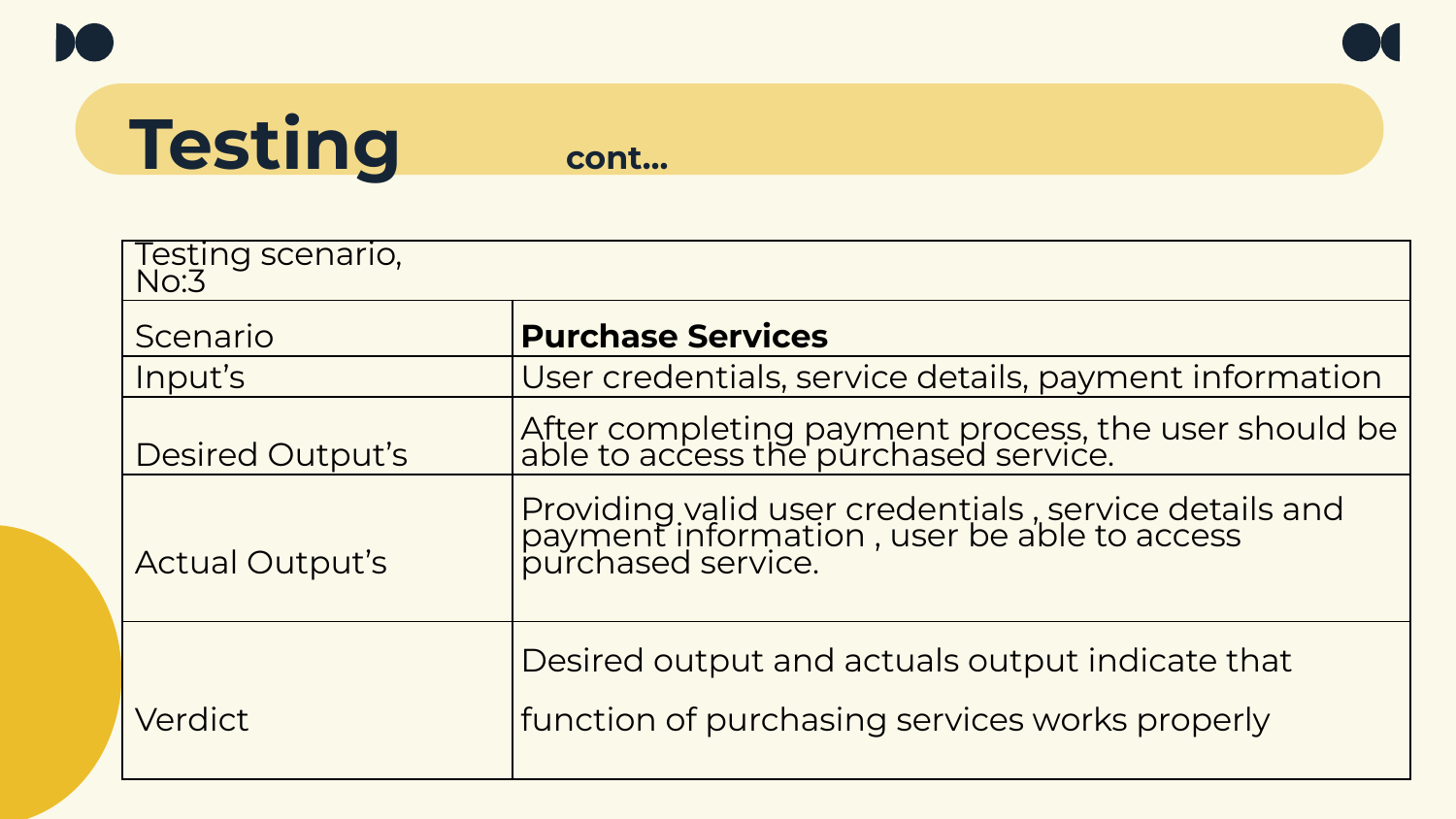

# Testing		cont…
|  |  |  |
| --- | --- | --- |
| Testing scenario, No:3 |  |  |
| Scenario |  | Purchase Services |
| Input’s |  | User credentials, service details, payment information |
| Desired Output’s |  | After completing payment process, the user should be able to access the purchased service. |
| Actual Output’s |  | Providing valid user credentials , service details and payment information , user be able to access purchased service. |
|  |  |  |
| Verdict |  | Desired output and actuals output indicate that function of purchasing services works properly |
|  |  |  |